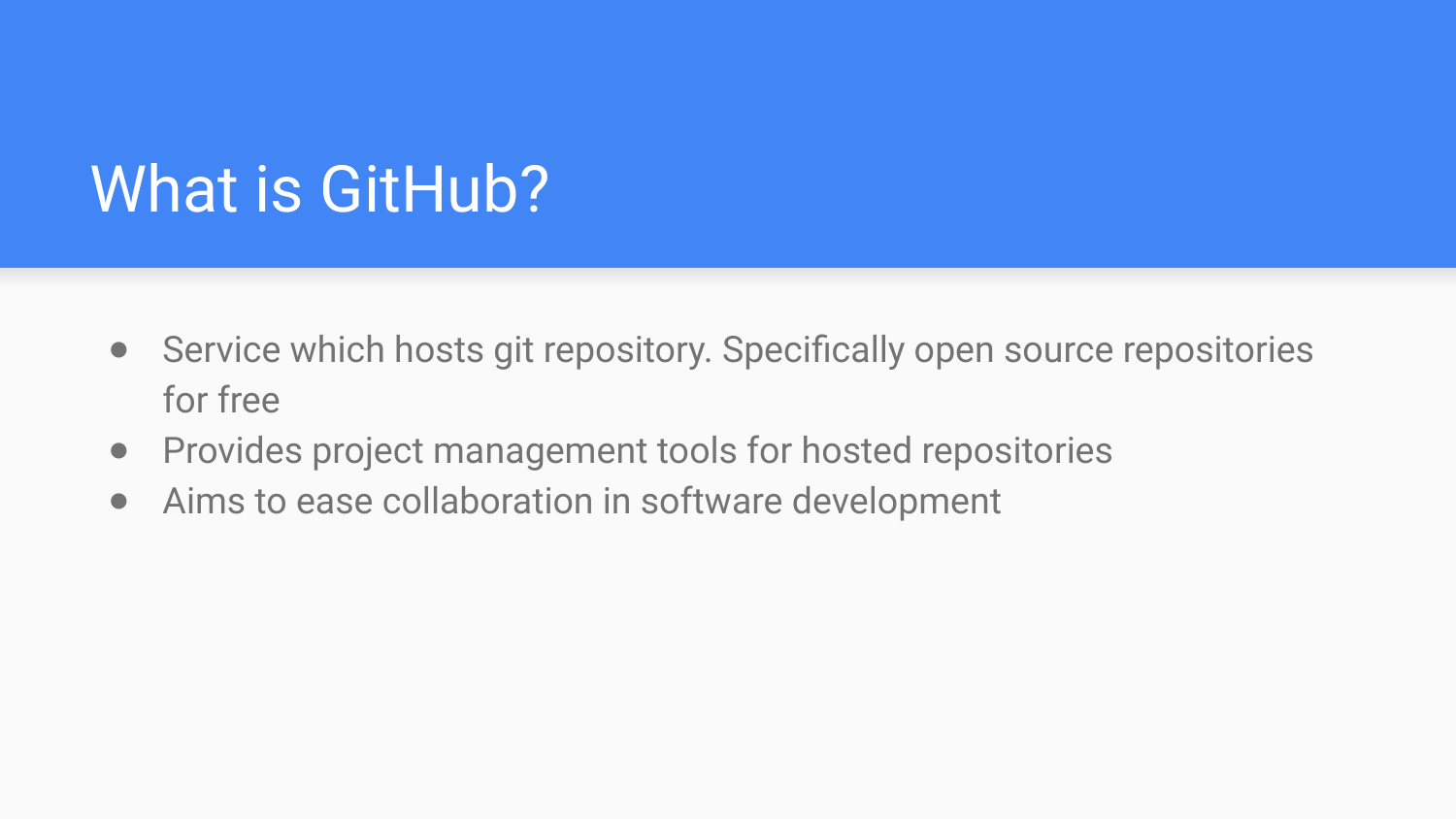

# What is GitHub?
Service which hosts git repository. Specifically open source repositories for free
Provides project management tools for hosted repositories
Aims to ease collaboration in software development